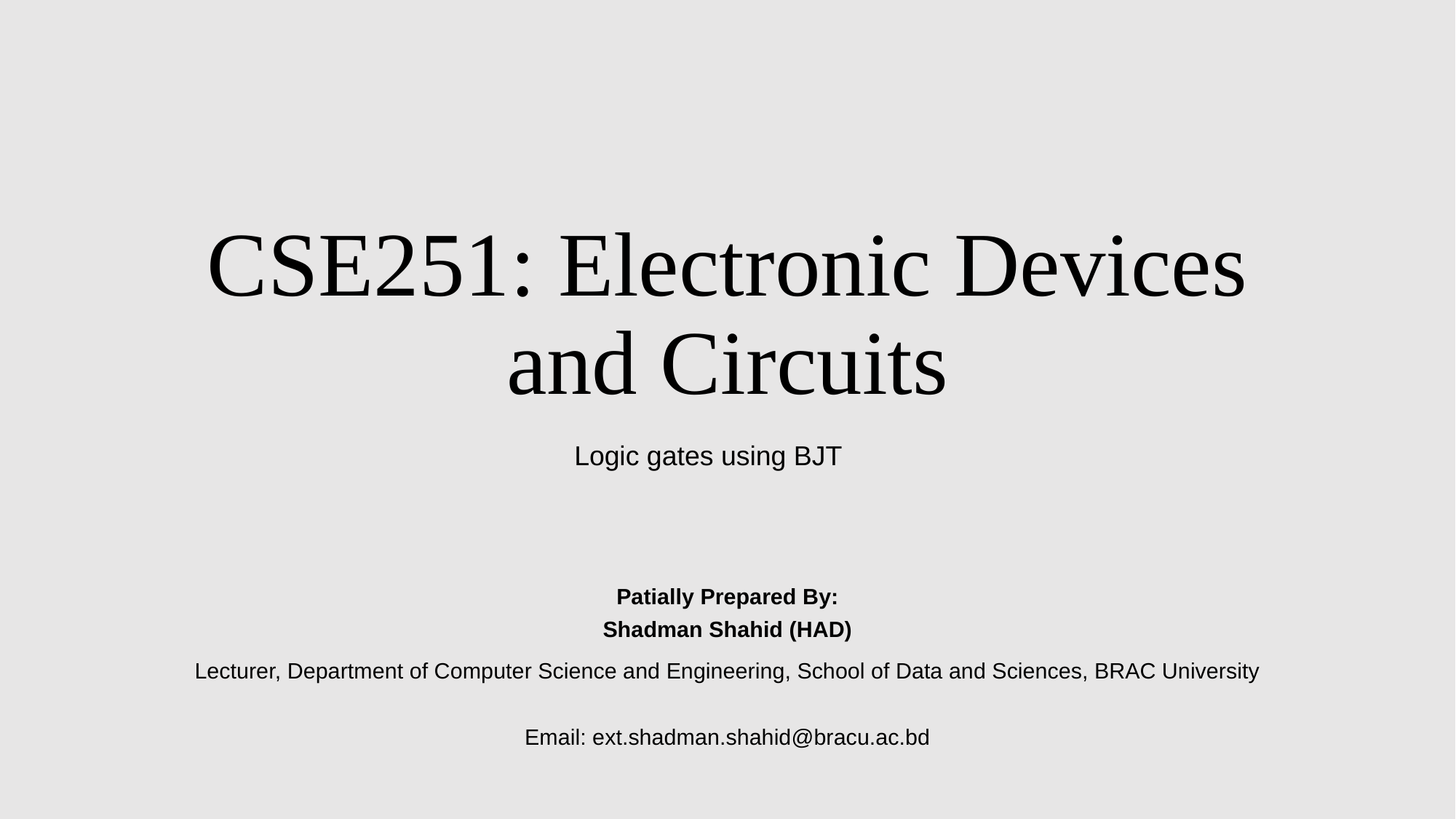

# CSE251: Electronic Devices and Circuits
Logic gates using BJT
Patially Prepared By:
Shadman Shahid (HAD)
Lecturer, Department of Computer Science and Engineering, School of Data and Sciences, BRAC University

Email: ext.shadman.shahid@bracu.ac.bd